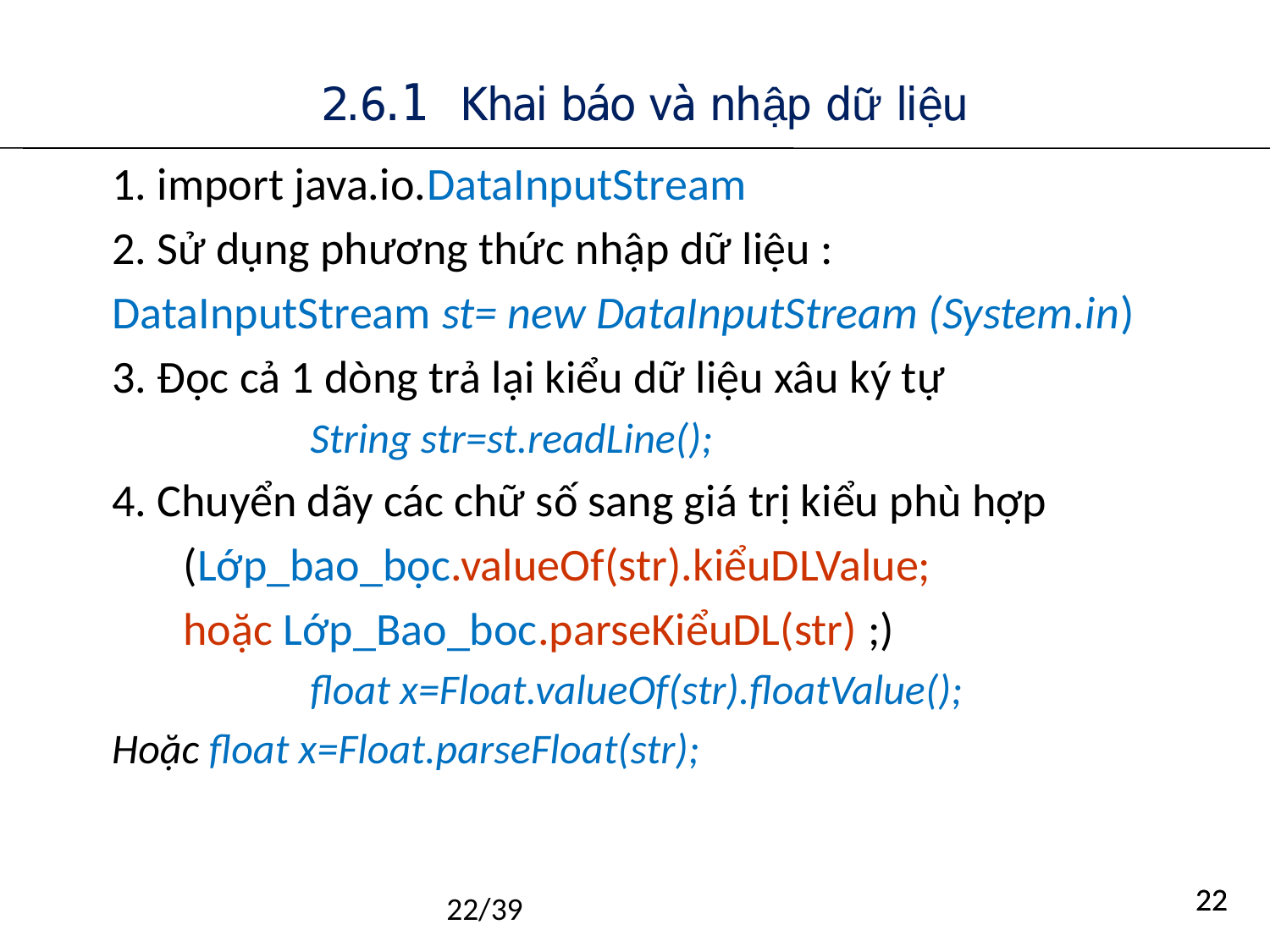

# 2.6.1  Khai báo và nhập dữ liệu

1. import java.io.DataInputStream
2. Sử dụng phương thức nhập dữ liệu :
DataInputStream st= new DataInputStream (System.in)
3. Đọc cả 1 dòng trả lại kiểu dữ liệu xâu ký tự
		String str=st.readLine();
4. Chuyển dãy các chữ số sang giá trị kiểu phù hợp
	(Lớp_bao_bọc.valueOf(str).kiểuDLValue;
	hoặc Lớp_Bao_boc.parseKiểuDL(str) ;)
		float x=Float.valueOf(str).floatValue();
Hoặc float x=Float.parseFloat(str);

22/39